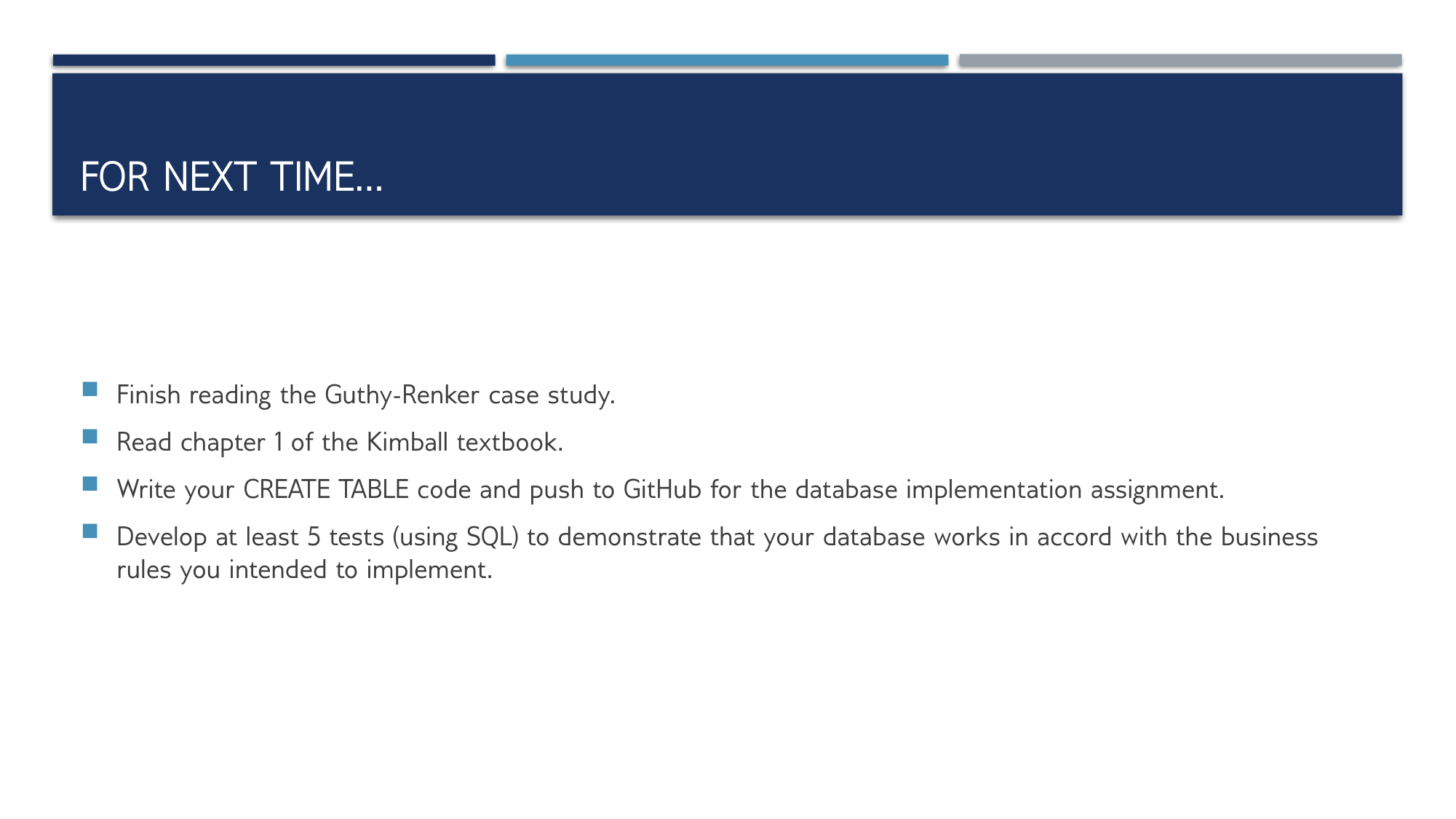

# For next time…
Finish reading the Guthy-Renker case study.
Read chapter 1 of the Kimball textbook.
Write your CREATE TABLE code and push to GitHub for the database implementation assignment.
Develop at least 5 tests (using SQL) to demonstrate that your database works in accord with the business rules you intended to implement.